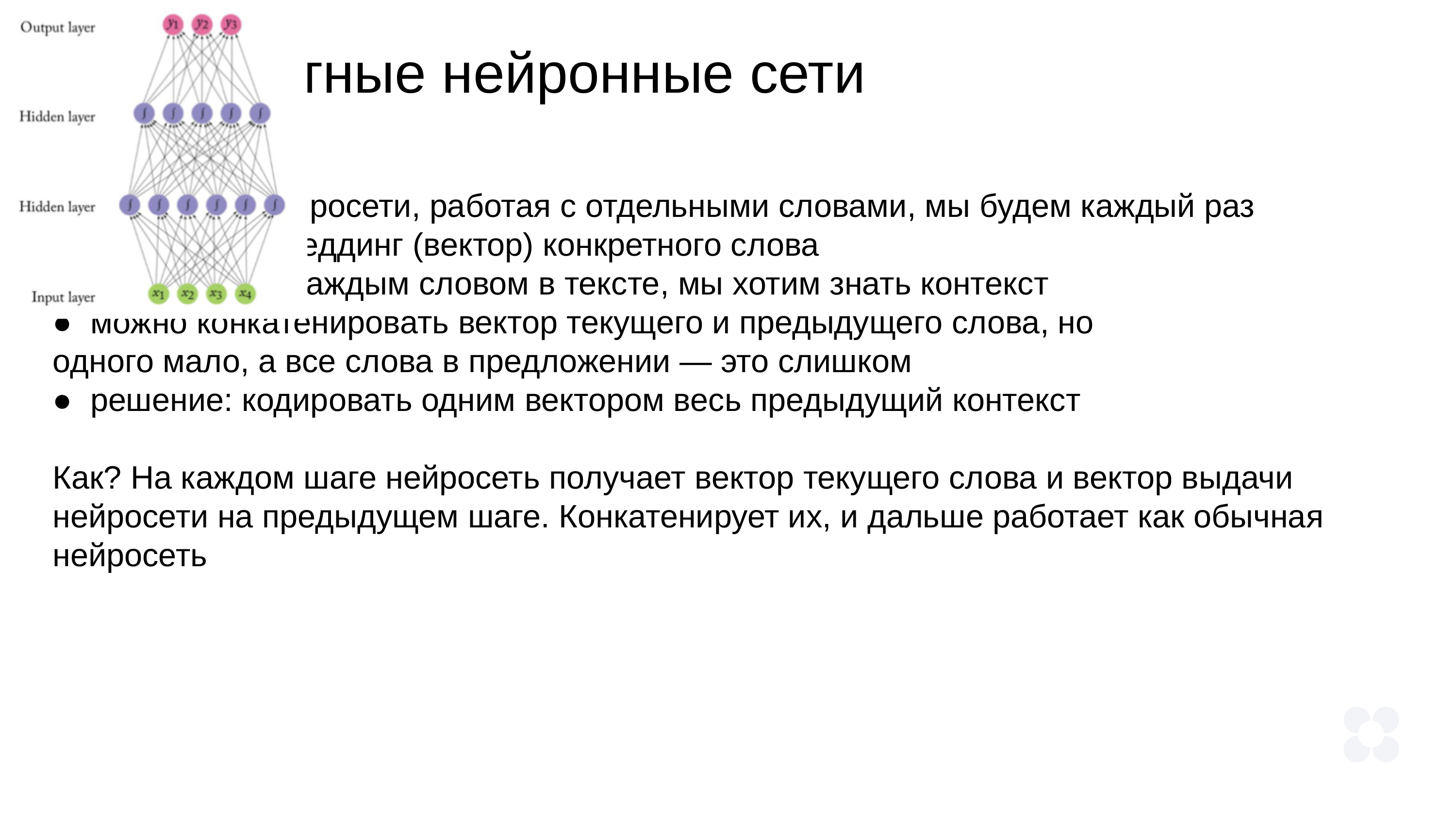

Рекуррентные нейронные сети
●  в обычной нейросети, работая с отдельными словами, мы будем каждый раз подавать ей эмбеддинг (вектор) конкретного слова
●  но работая с каждым словом в тексте, мы хотим знать контекст
●  можно конкатенировать вектор текущего и предыдущего слова, но
одного мало, а все слова в предложении — это слишком
●  решение: кодировать одним вектором весь предыдущий контекст

Как? На каждом шаге нейросеть получает вектор текущего слова и вектор выдачи нейросети на предыдущем шаге. Конкатенирует их, и дальше работает как обычная нейросеть